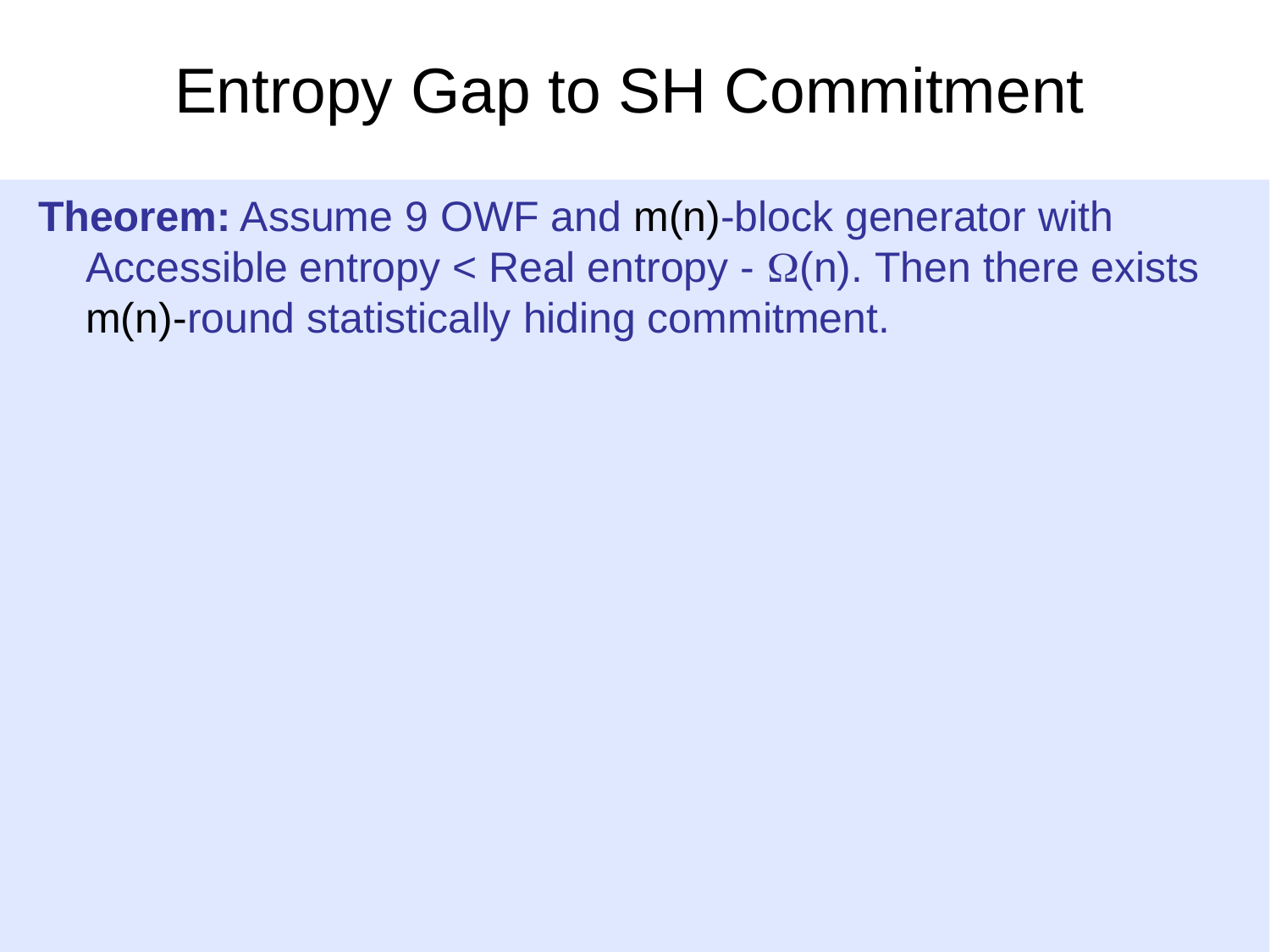

# Entropy Gap to SH Commitment
Theorem: Assume 9 OWF and m(n)-block generator with Accessible entropy < Real entropy - Ω(n). Then there exists m(n)-round statistically hiding commitment.